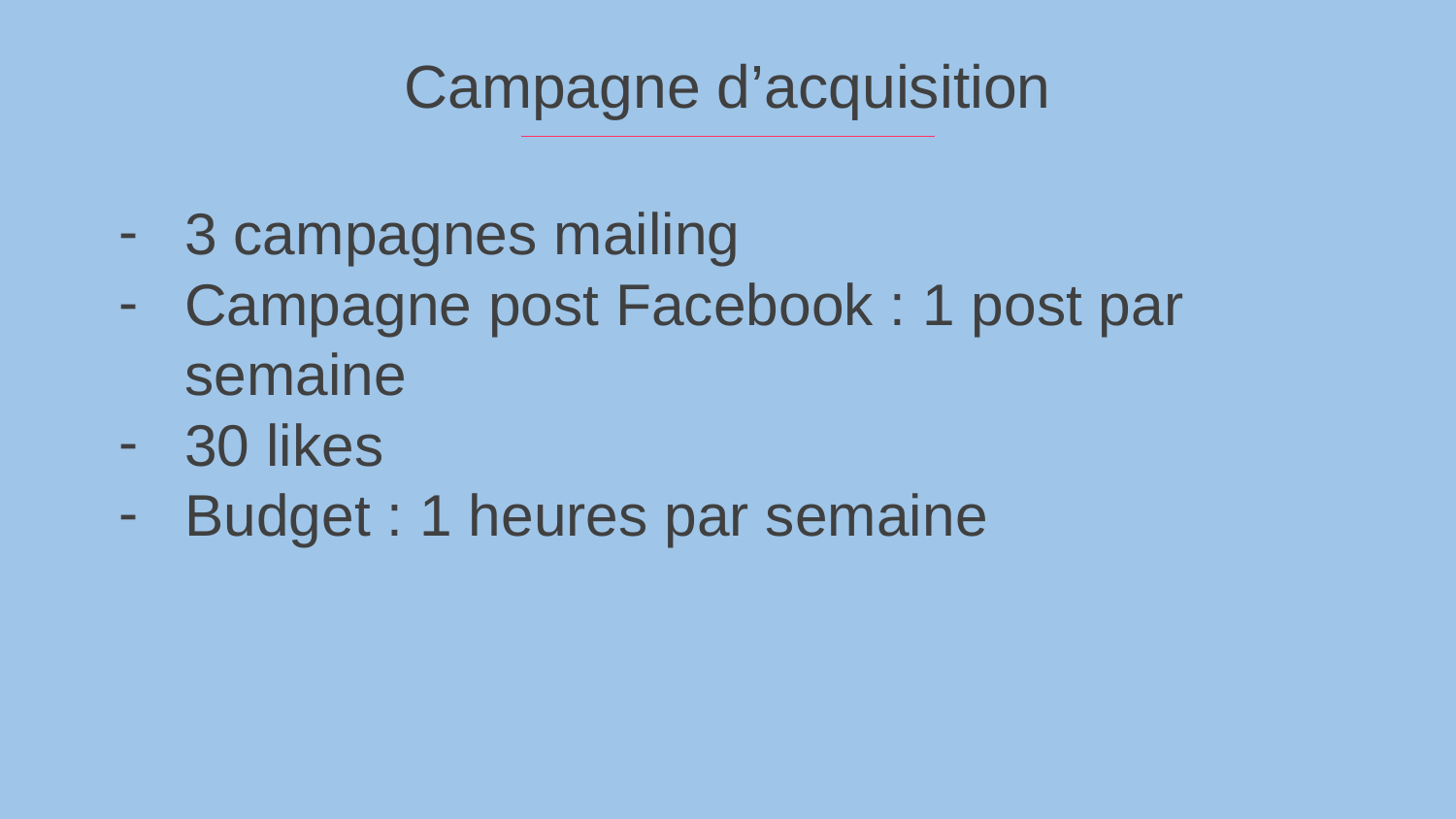

Campagne d’acquisition
3 campagnes mailing
Campagne post Facebook : 1 post par semaine
30 likes
Budget : 1 heures par semaine